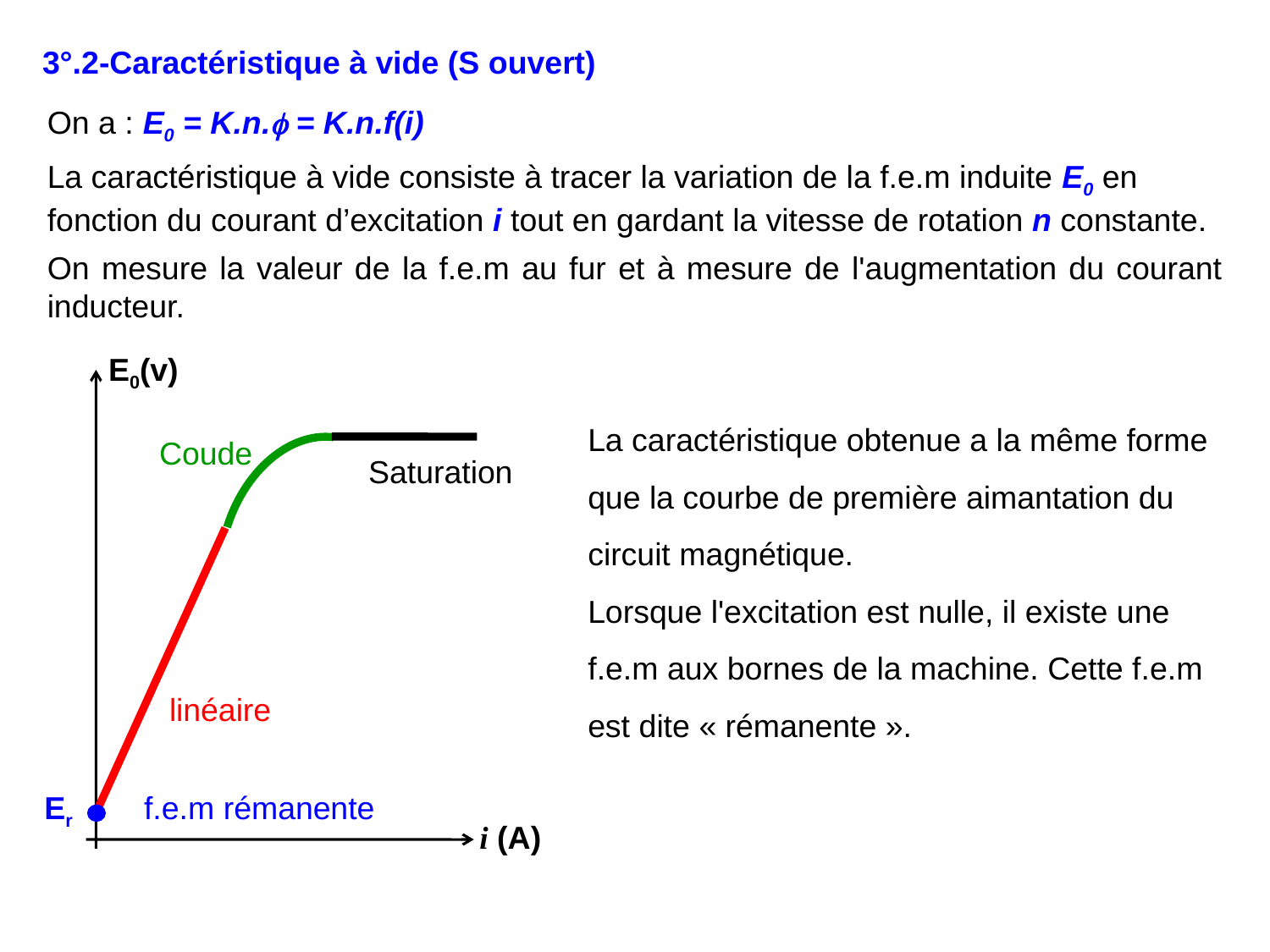

3°.2-Caractéristique à vide (S ouvert)
On a : E0 = K.n.φ = K.n.f(i)
La caractéristique à vide consiste à tracer la variation de la f.e.m induite E0 en fonction du courant d’excitation i tout en gardant la vitesse de rotation n constante.
On mesure la valeur de la f.e.m au fur et à mesure de l'augmentation du courant inducteur.
E0(v)

Coude

Saturation

linéaire
Er
f.e.m rémanente

i (A)

La caractéristique obtenue a la même forme que la courbe de première aimantation du circuit magnétique.
Lorsque l'excitation est nulle, il existe une f.e.m aux bornes de la machine. Cette f.e.m est dite « rémanente ».